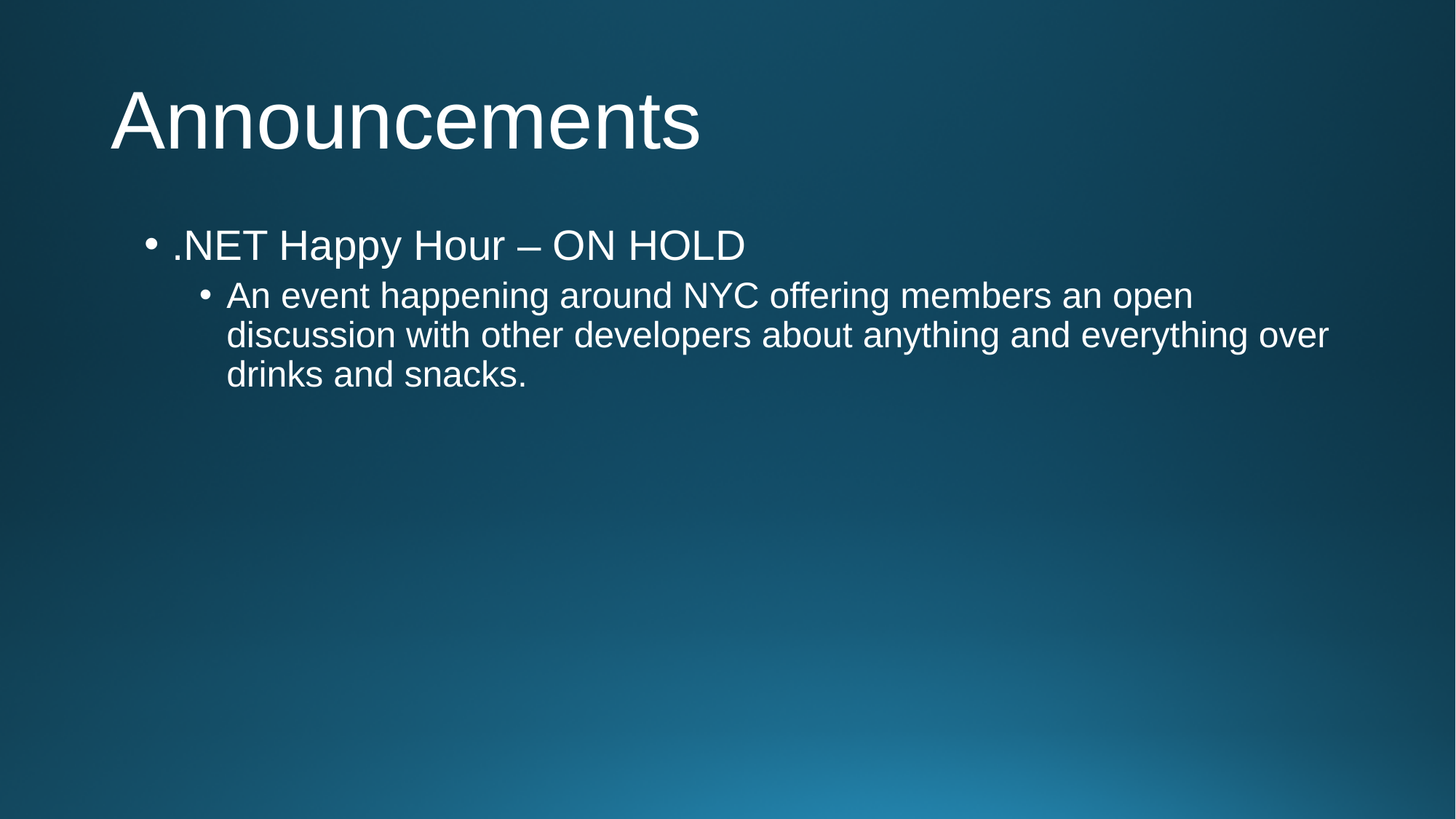

# Announcements
.NET Happy Hour – ON HOLD
An event happening around NYC offering members an open discussion with other developers about anything and everything over drinks and snacks.